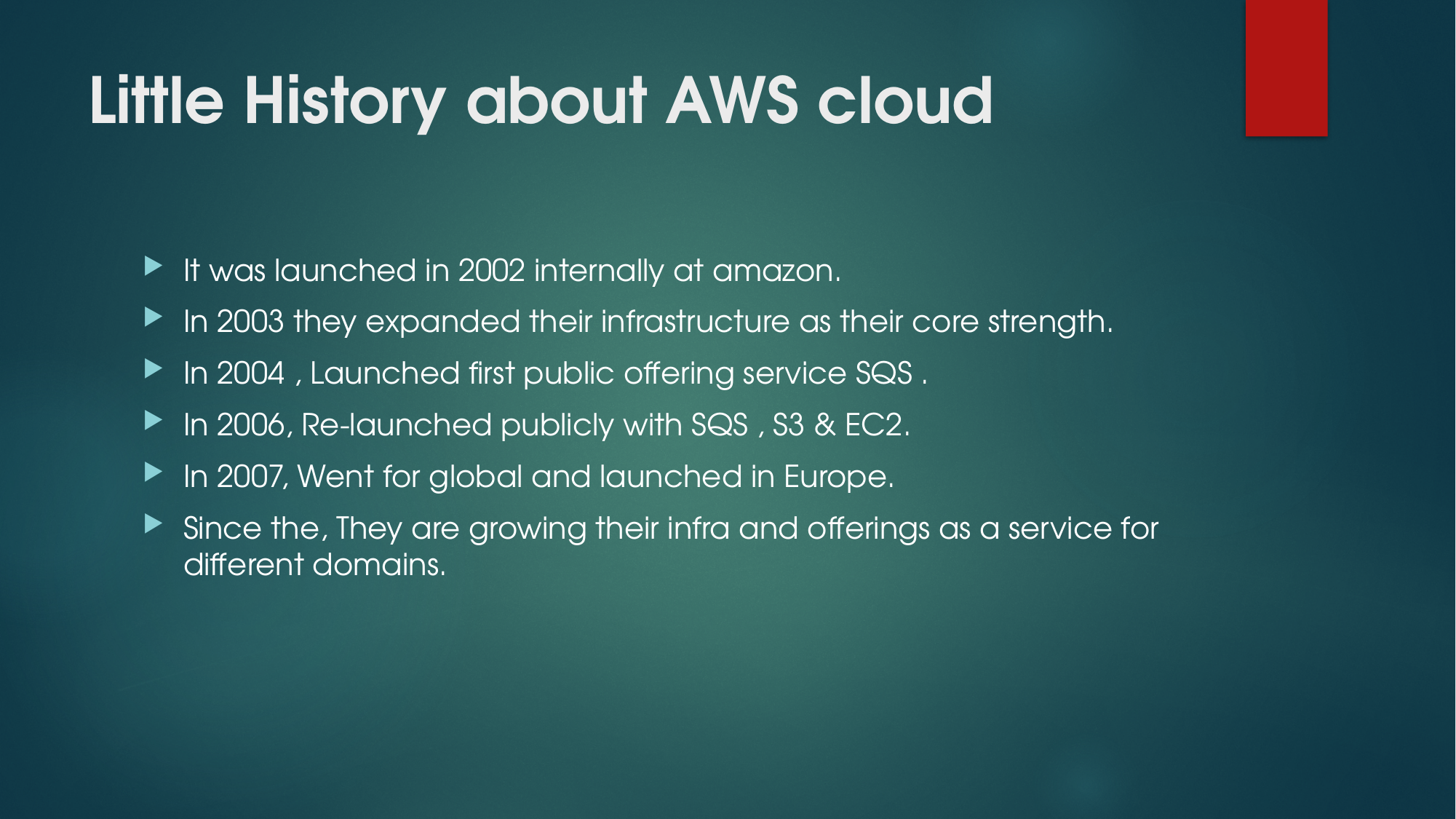

# Little History about AWS cloud
It was launched in 2002 internally at amazon.
In 2003 they expanded their infrastructure as their core strength.
In 2004 , Launched first public offering service SQS .
In 2006, Re-launched publicly with SQS , S3 & EC2.
In 2007, Went for global and launched in Europe.
Since the, They are growing their infra and offerings as a service for different domains.